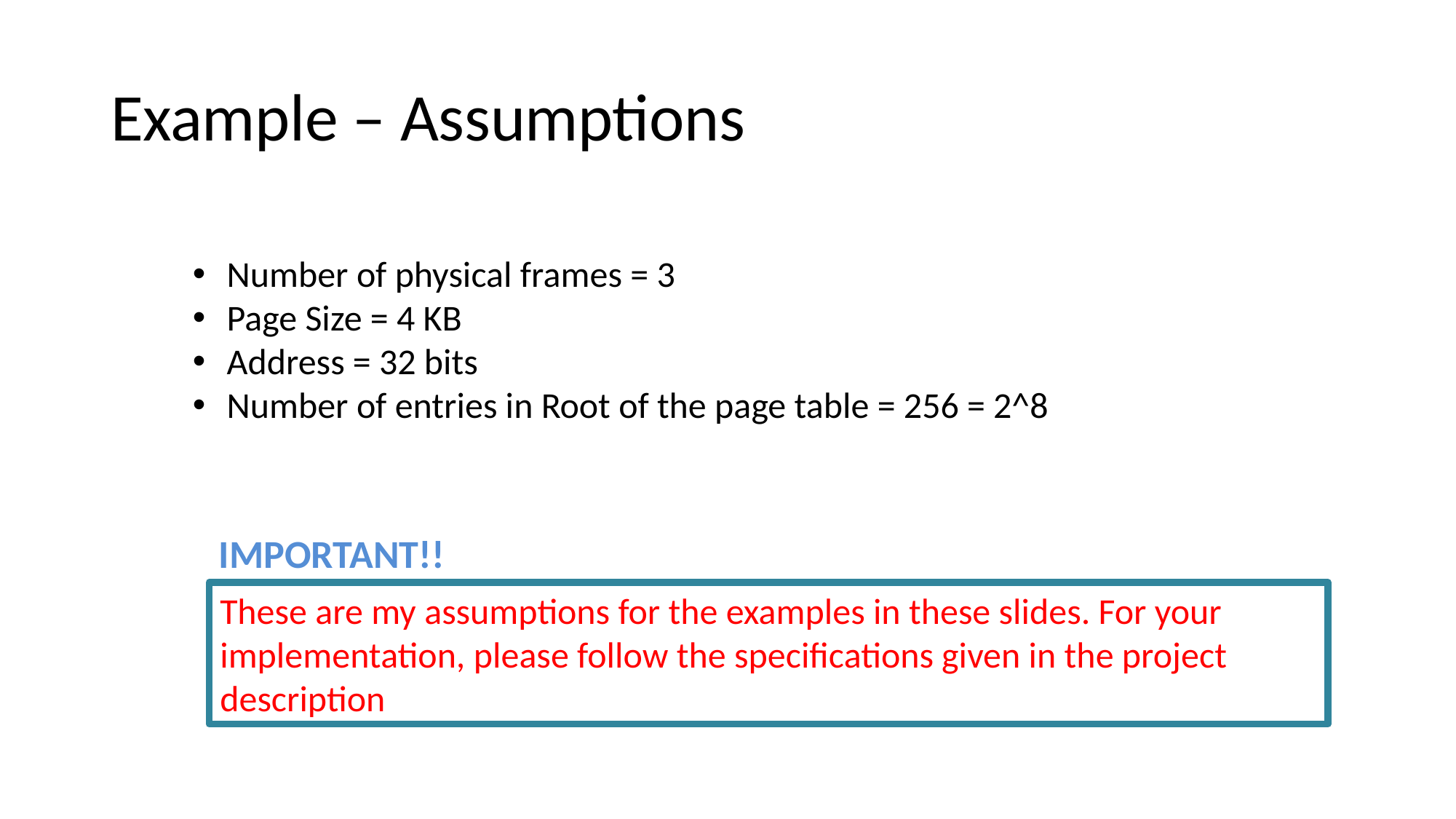

Example – Assumptions
Number of physical frames = 3
Page Size = 4 KB
Address = 32 bits
Number of entries in Root of the page table = 256 = 2^8

IMPORTANT!!
These are my assumptions for the examples in these slides. For your implementation, please follow the specifications given in the project description